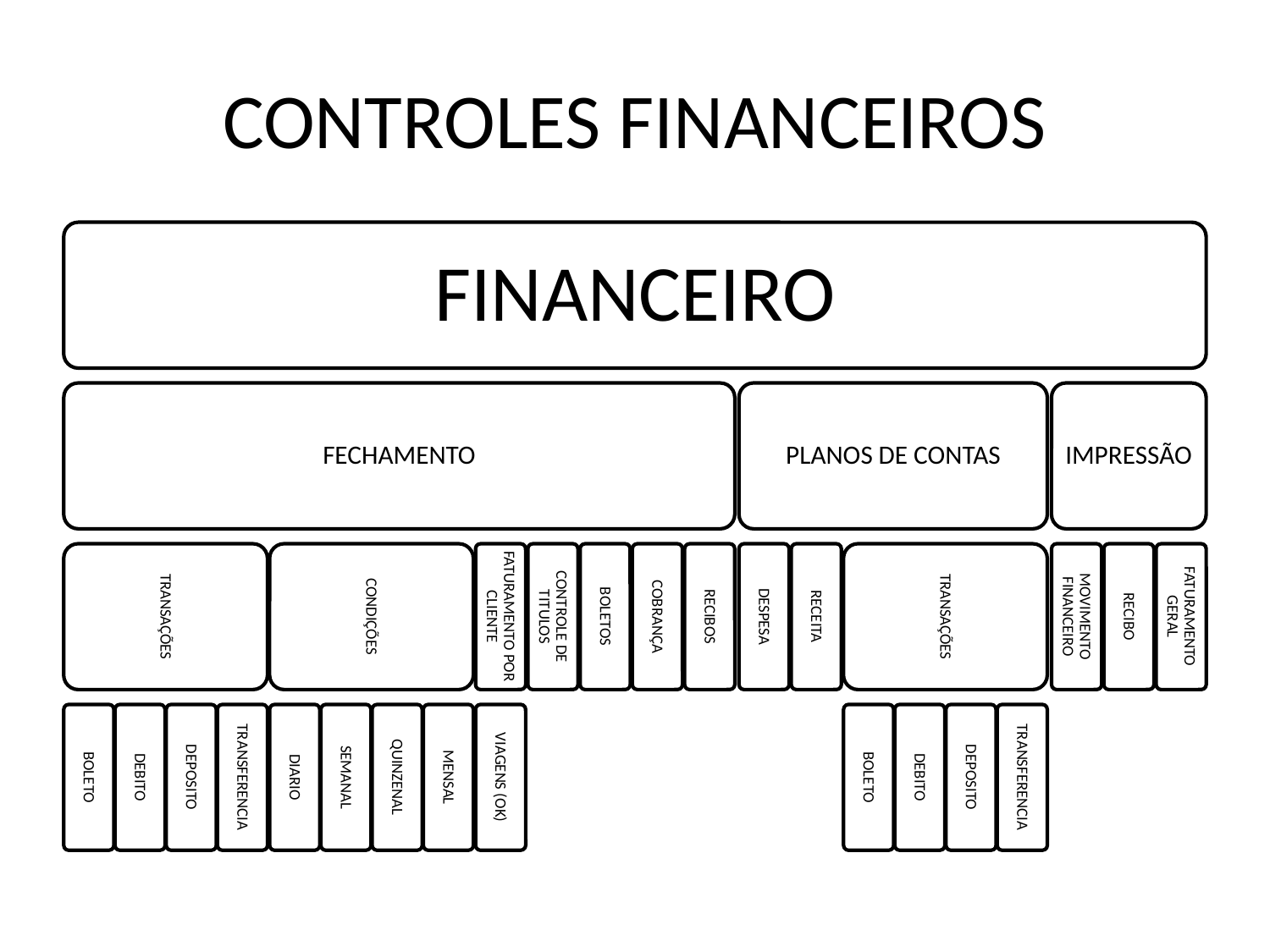

# CONTROLES FINANCEIROS
FINANCEIRO
FECHAMENTO
TRANSAÇÕES
BOLETO
DEBITO
DEPOSITO
TRANSFERENCIA
CONDIÇÕES
DIARIO
SEMANAL
QUINZENAL
MENSAL
FATURAMENTO POR CLIENTE
VIAGENS (OK)
CONTROLE DE TITULOS
BOLETOS
COBRANÇA
RECIBOS
PLANOS DE CONTAS
DESPESA
RECEITA
TRANSAÇÕES
BOLETO
DEBITO
DEPOSITO
TRANSFERENCIA
IMPRESSÃO
MOVIMENTO FINANCEIRO
RECIBO
FATURAMENTO GERAL